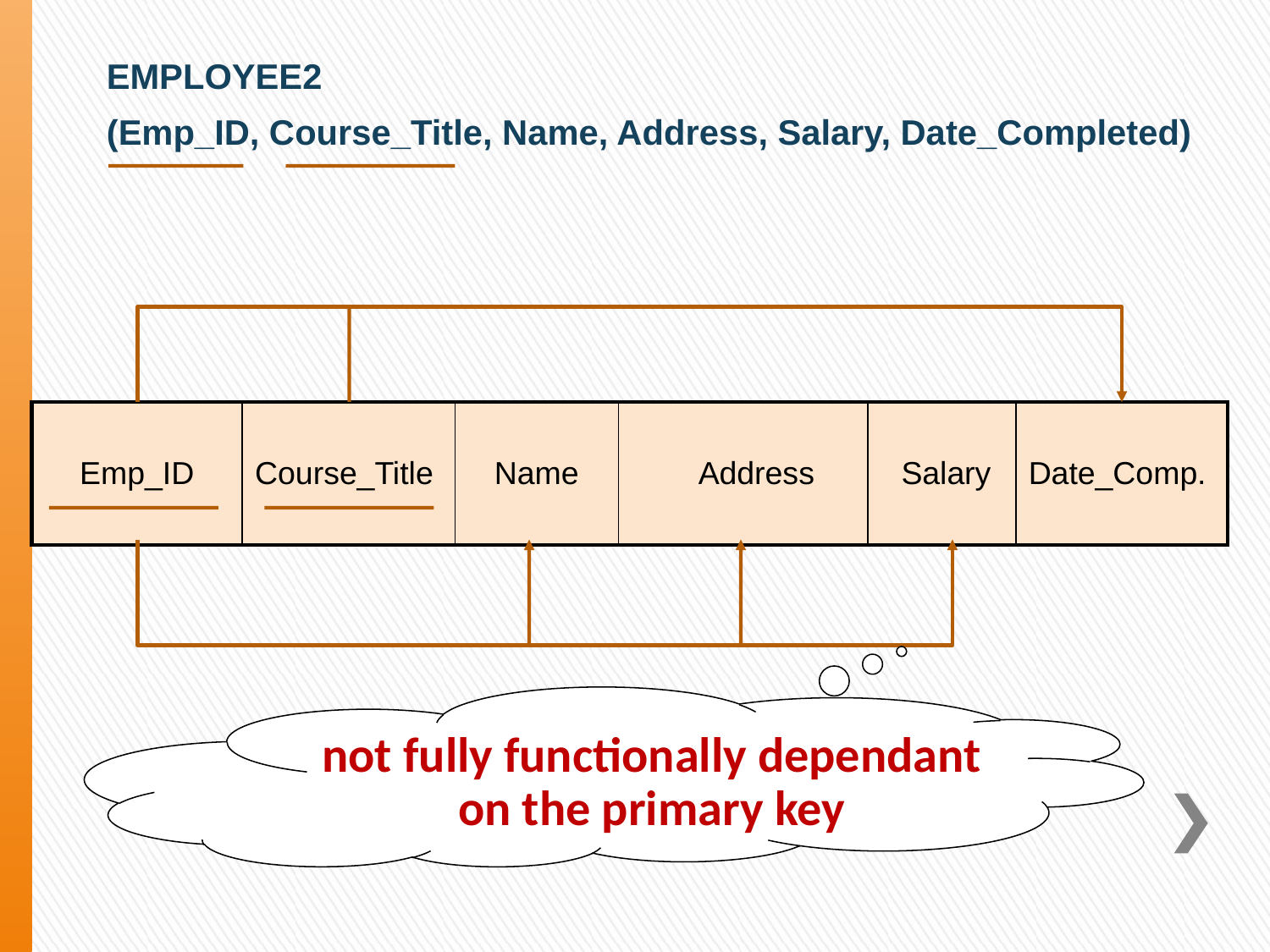

EMPLOYEE2
(Emp_ID, Course_Title, Name, Address, Salary, Date_Completed)

| Emp\_ID | Course\_Title | Name | Address | Salary | Date\_Comp. |
| --- | --- | --- | --- | --- | --- |

not fully functionally dependant on the primary key